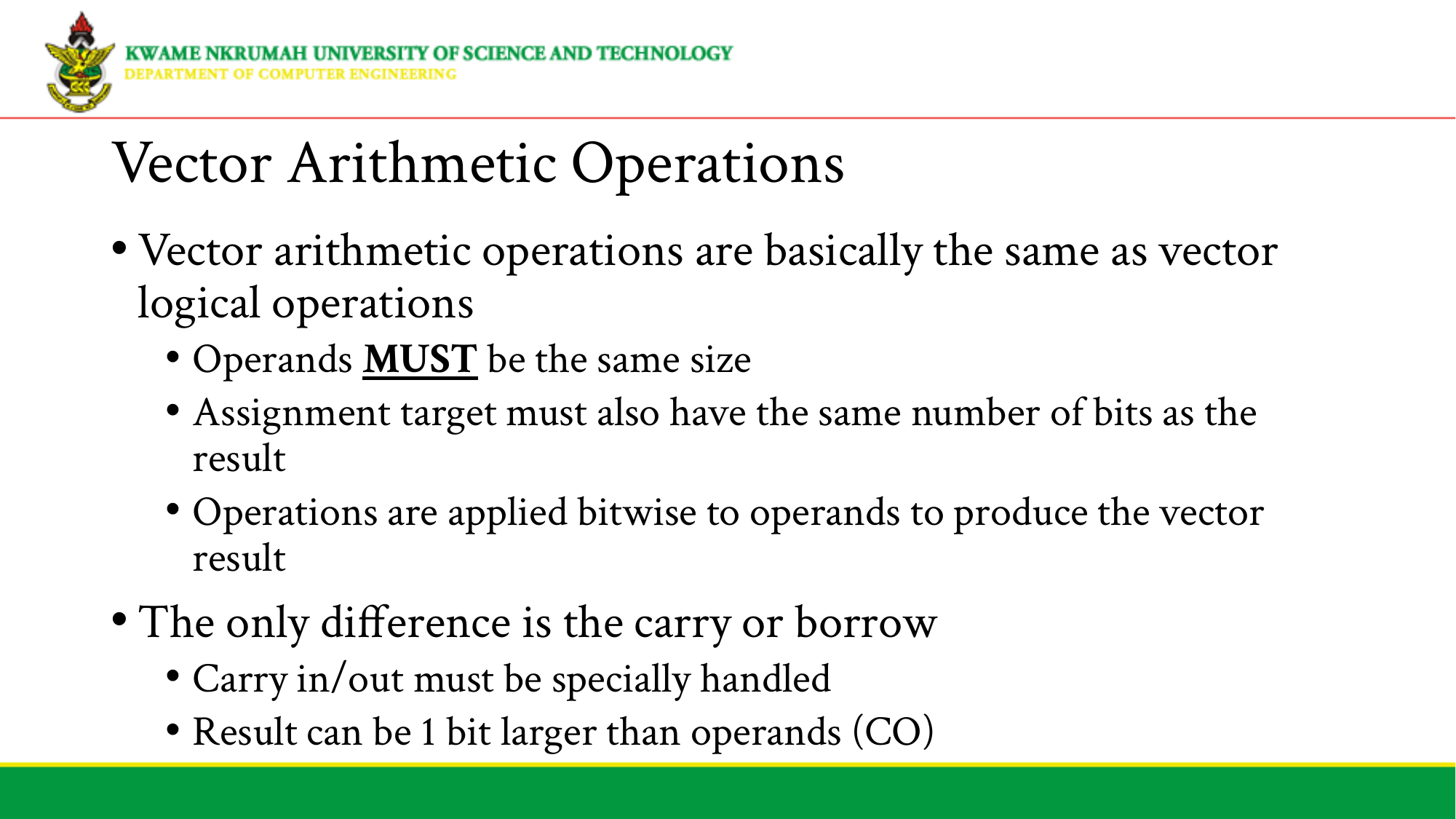

# Vector Arithmetic Operations
Vector arithmetic operations are basically the same as vector logical operations
Operands MUST be the same size
Assignment target must also have the same number of bits as the result
Operations are applied bitwise to operands to produce the vector result
The only difference is the carry or borrow
Carry in/out must be specially handled
Result can be 1 bit larger than operands (CO)